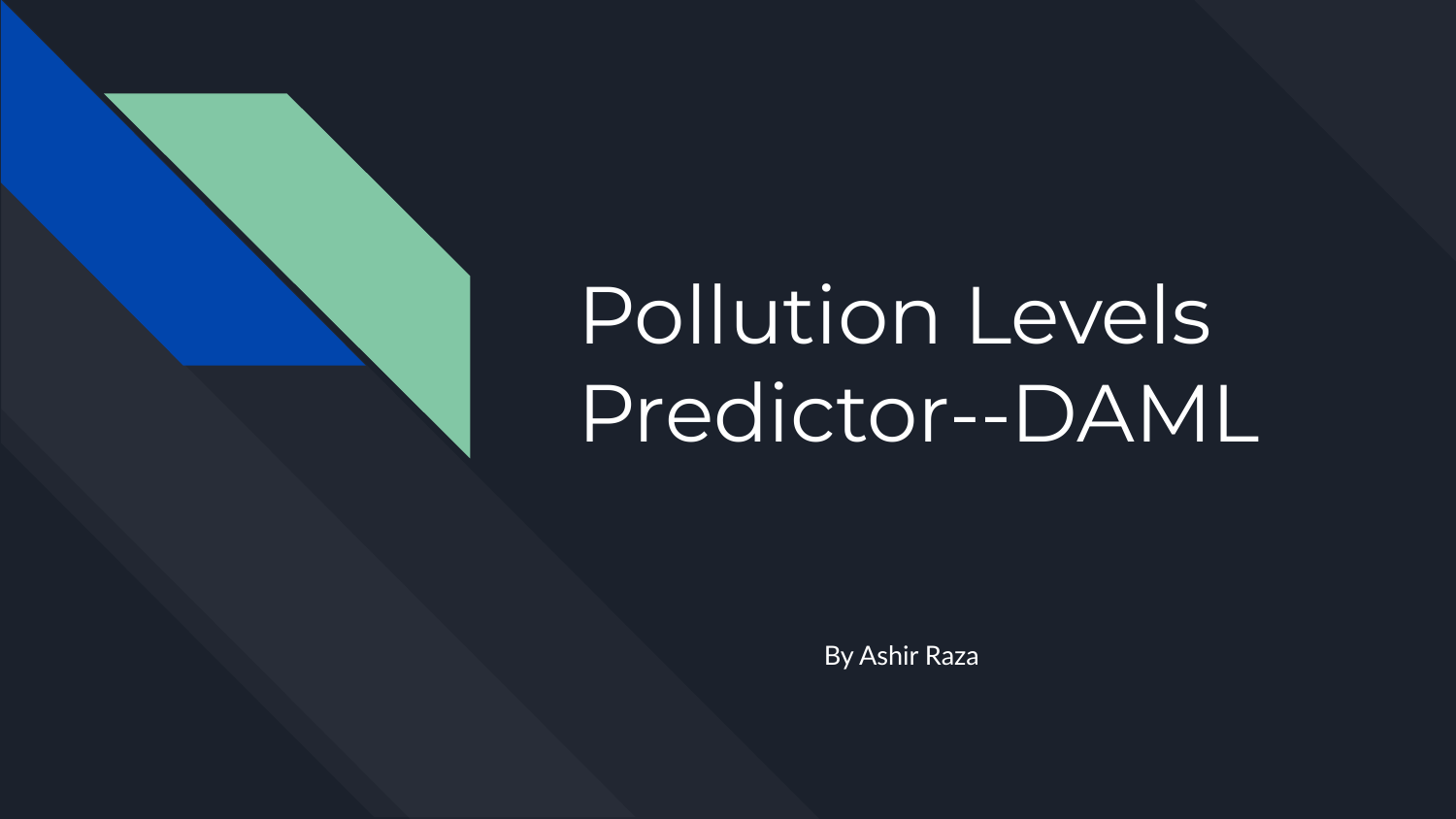

# Pollution Levels Predictor--DAML
By Ashir Raza